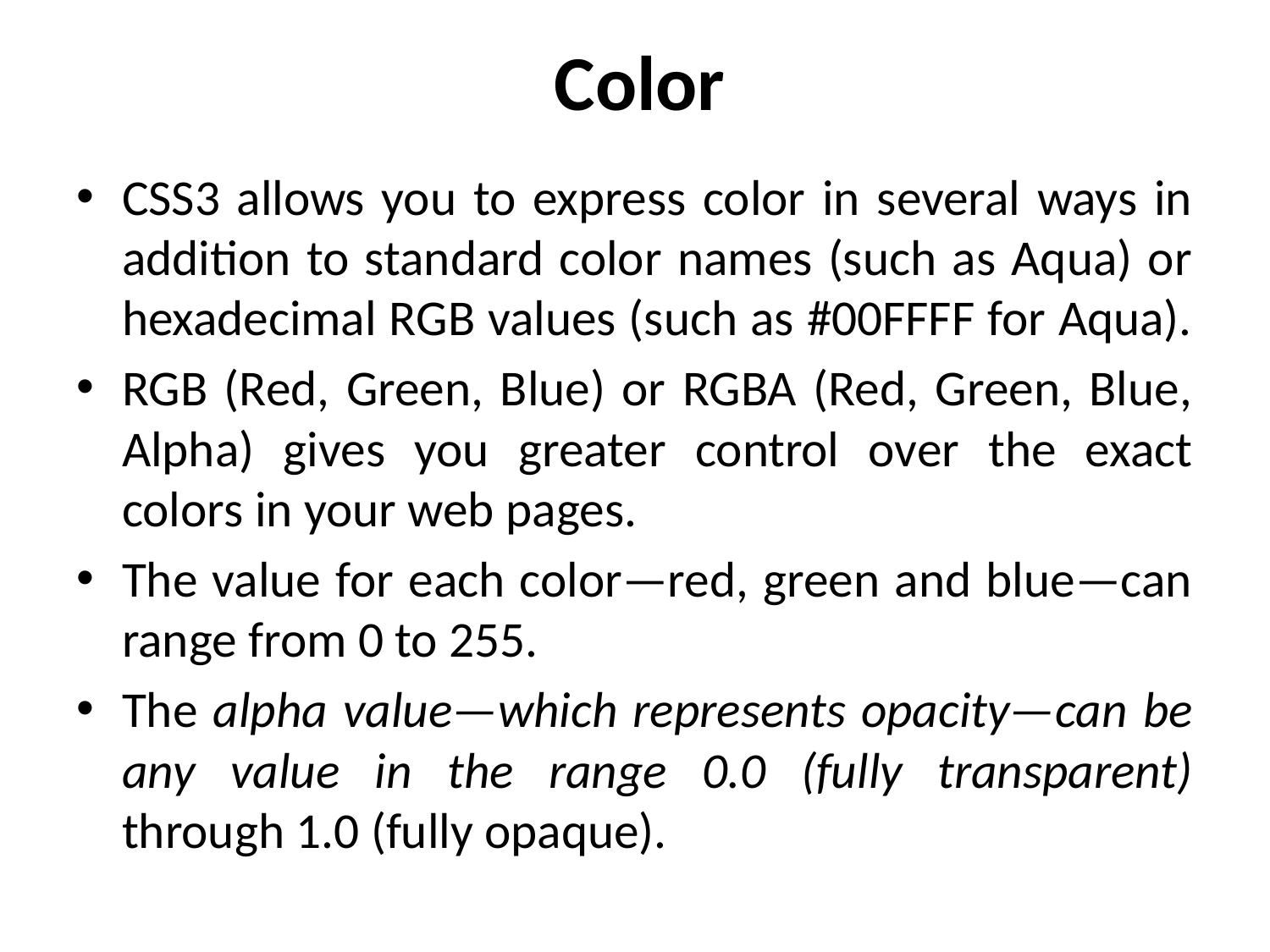

# Color
CSS3 allows you to express color in several ways in addition to standard color names (such as Aqua) or hexadecimal RGB values (such as #00FFFF for Aqua).
RGB (Red, Green, Blue) or RGBA (Red, Green, Blue, Alpha) gives you greater control over the exact colors in your web pages.
The value for each color—red, green and blue—can range from 0 to 255.
The alpha value—which represents opacity—can be any value in the range 0.0 (fully transparent) through 1.0 (fully opaque).